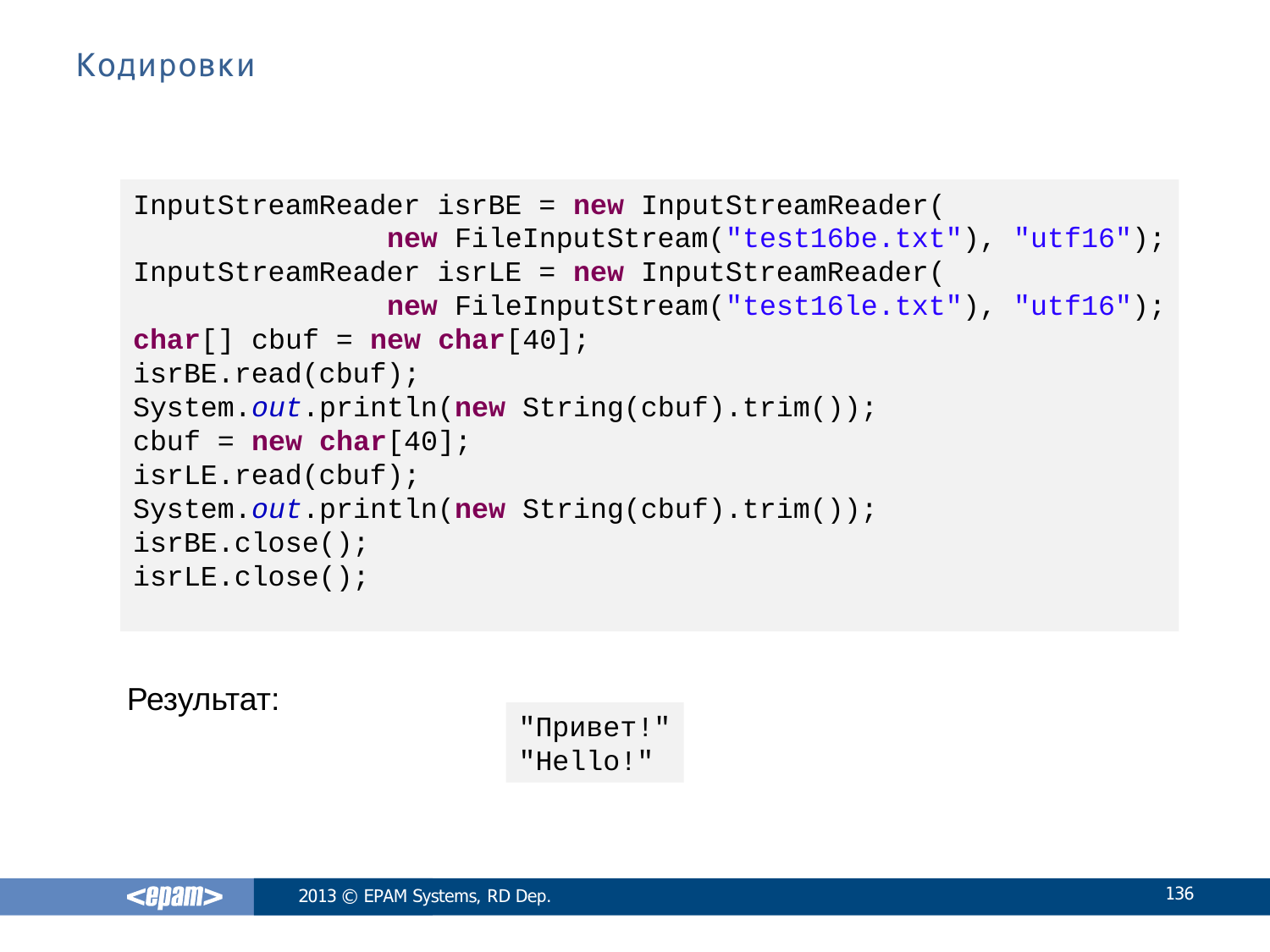

# Кодировки
InputStreamReader isrBE = new InputStreamReader(
		new FileInputStream("test16be.txt"), "utf16");
InputStreamReader isrLE = new InputStreamReader(
		new FileInputStream("test16le.txt"), "utf16");
char[] cbuf = new char[40];
isrBE.read(cbuf);
System.out.println(new String(cbuf).trim());
cbuf = new char[40];
isrLE.read(cbuf);
System.out.println(new String(cbuf).trim());
isrBE.close();
isrLE.close();

Результат:
"Привет!"
"Hello!"
136
2013 © EPAM Systems, RD Dep.